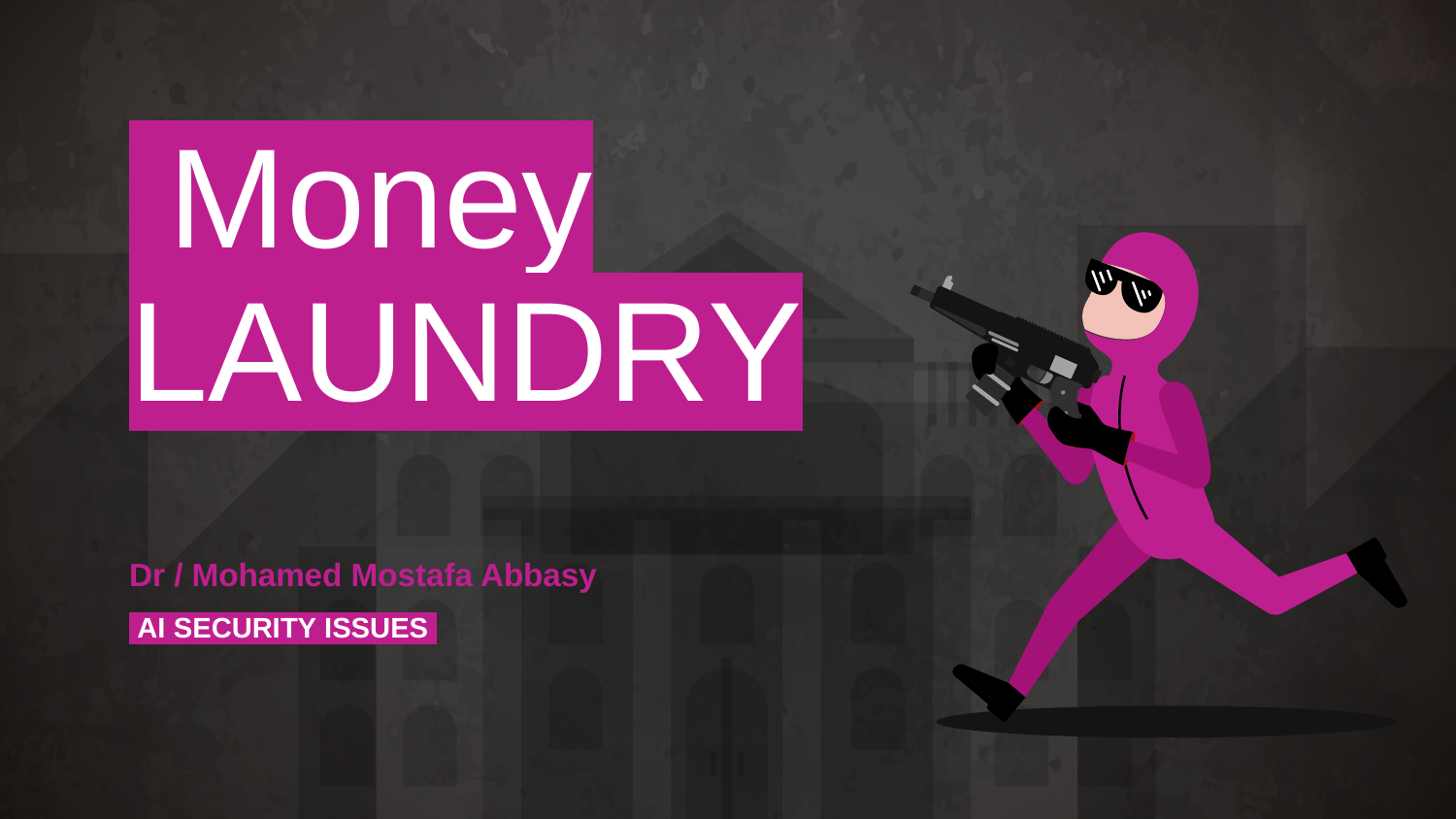

# Money LAUNDRY

Dr / Mohamed Mostafa Abbasy
 AI SECURITY ISSUES